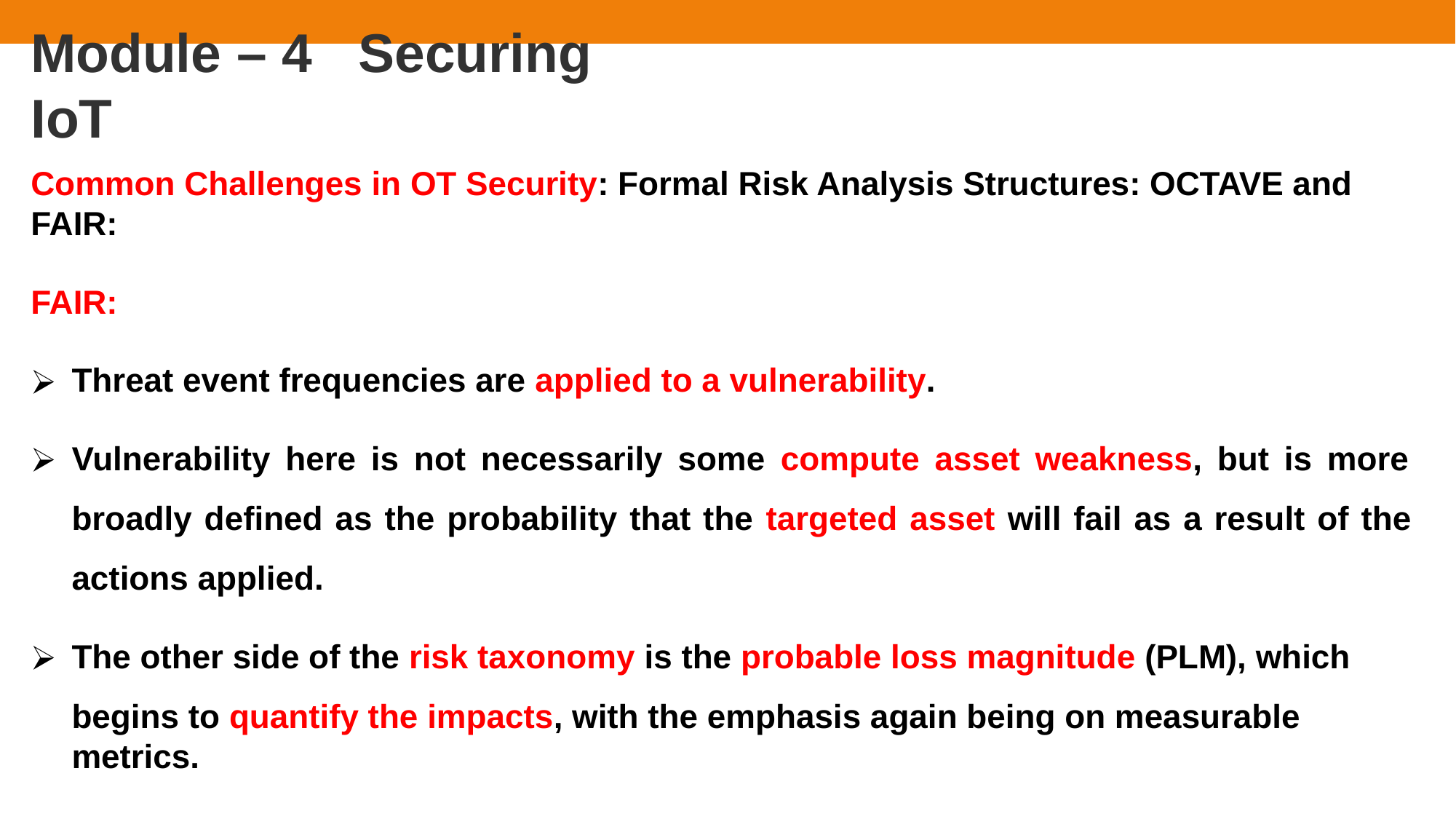

# Module – 4	Securing IoT
Common Challenges in OT Security: Formal Risk Analysis Structures: OCTAVE and FAIR:
FAIR:
Threat event frequencies are applied to a vulnerability.
Vulnerability here is not necessarily some compute asset weakness, but is more  broadly defined as the probability that the targeted asset will fail as a result of the  actions applied.
The other side of the risk taxonomy is the probable loss magnitude (PLM), which
begins to quantify the impacts, with the emphasis again being on measurable metrics.